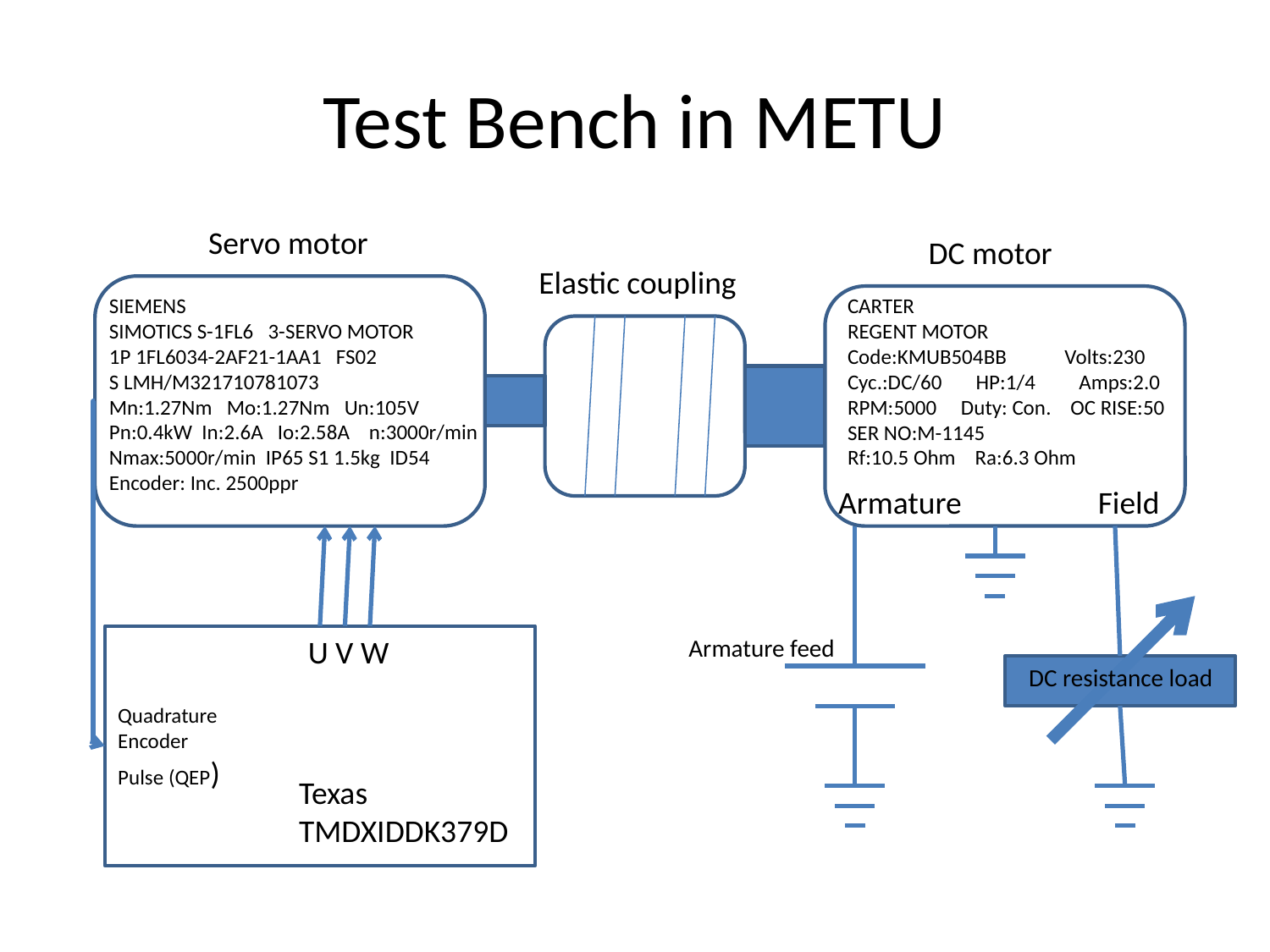

# Test Bench in METU
Servo motor
DC motor
Elastic coupling

SIEMENS
SIMOTICS S-1FL6   3-SERVO MOTOR
1P 1FL6034-2AF21-1AA1   FS02
S LMH/M321710781073
Mn:1.27Nm   Mo:1.27Nm   Un:105V
Pn:0.4kW  In:2.6A   Io:2.58A    n:3000r/min
Nmax:5000r/min  IP65 S1 1.5kg  ID54
Encoder: Inc. 2500ppr

CARTER
REGENT MOTOR
Code:KMUB504BB            Volts:230
Cyc.:DC/60       HP:1/4         Amps:2.0
RPM:5000     Duty: Con.    OC RISE:50
SER NO:M-1145
Rf:10.5 Ohm    Ra:6.3 Ohm

Armature
Field

U V W
Armature feed

DC resistance load
Quadrature
Encoder
Pulse (QEP)
Texas
TMDXIDDK379D